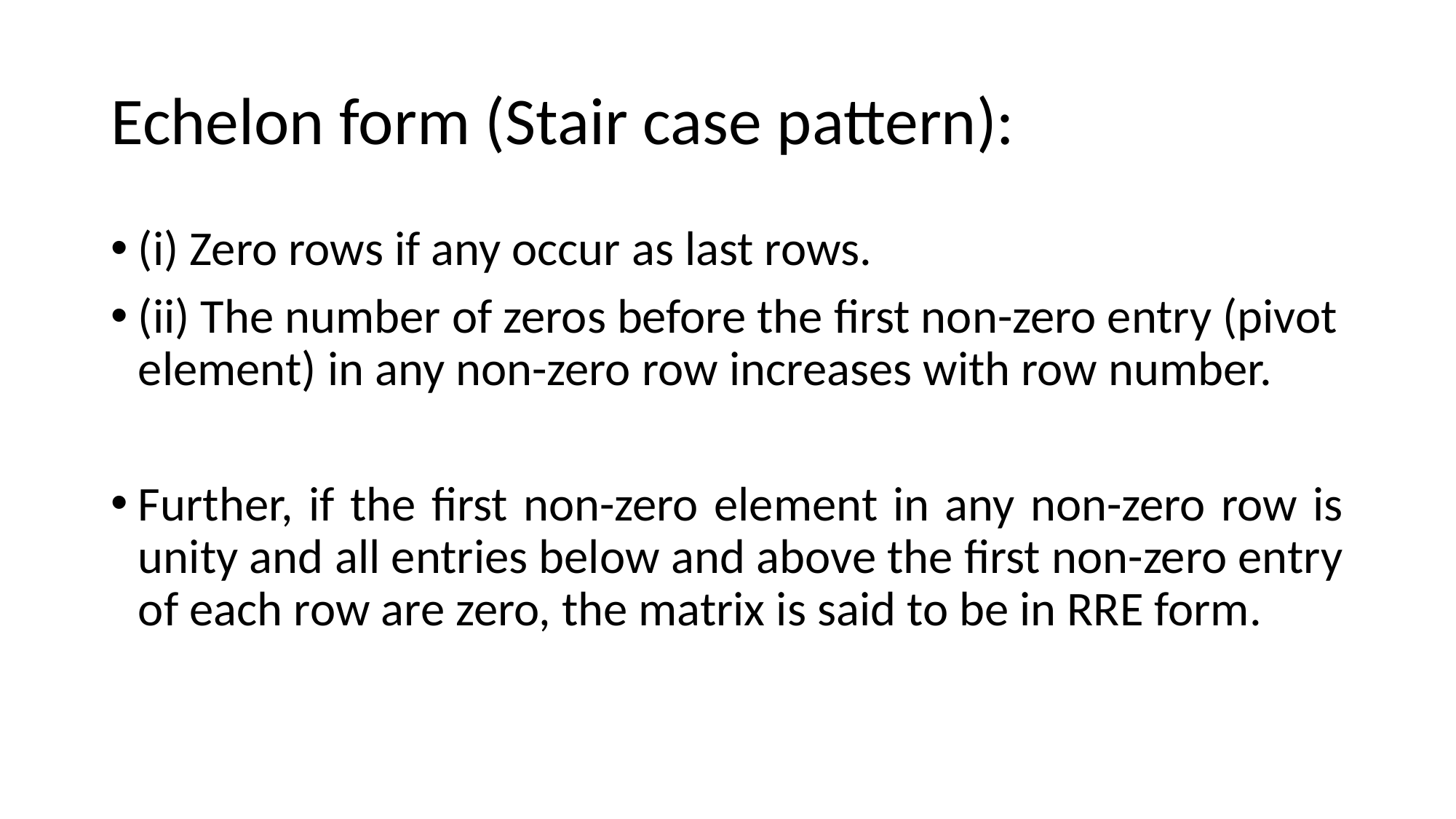

# Echelon form (Stair case pattern):
(i) Zero rows if any occur as last rows.
(ii) The number of zeros before the first non-zero entry (pivot element) in any non-zero row increases with row number.

Further, if the first non-zero element in any non-zero row is unity and all entries below and above the first non-zero entry of each row are zero, the matrix is said to be in RRE form.